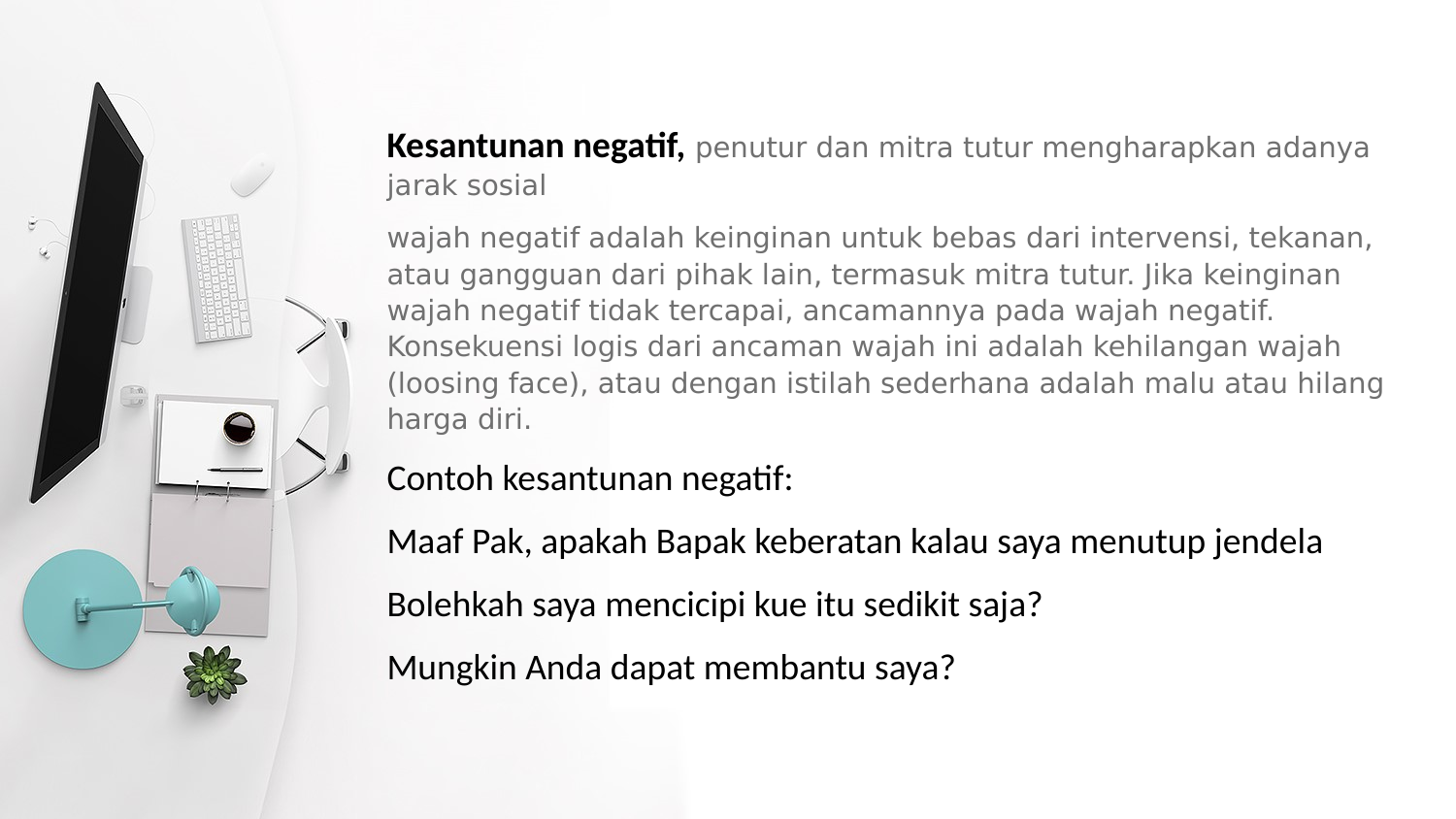

Kesantunan negatif, penutur dan mitra tutur mengharapkan adanya     jarak sosial
wajah negatif adalah keinginan untuk bebas dari intervensi, tekanan,    atau gangguan dari pihak lain, termasuk mitra tutur. Jika keinginan      wajah negatif tidak tercapai, ancamannya pada wajah negatif.              Konsekuensi logis dari ancaman wajah ini adalah kehilangan wajah       (loosing face), atau dengan istilah sederhana adalah malu atau hilang   harga diri.
Contoh kesantunan negatif:
Maaf Pak, apakah Bapak keberatan kalau saya menutup jendela
Bolehkah saya mencicipi kue itu sedikit saja?
Mungkin Anda dapat membantu saya?